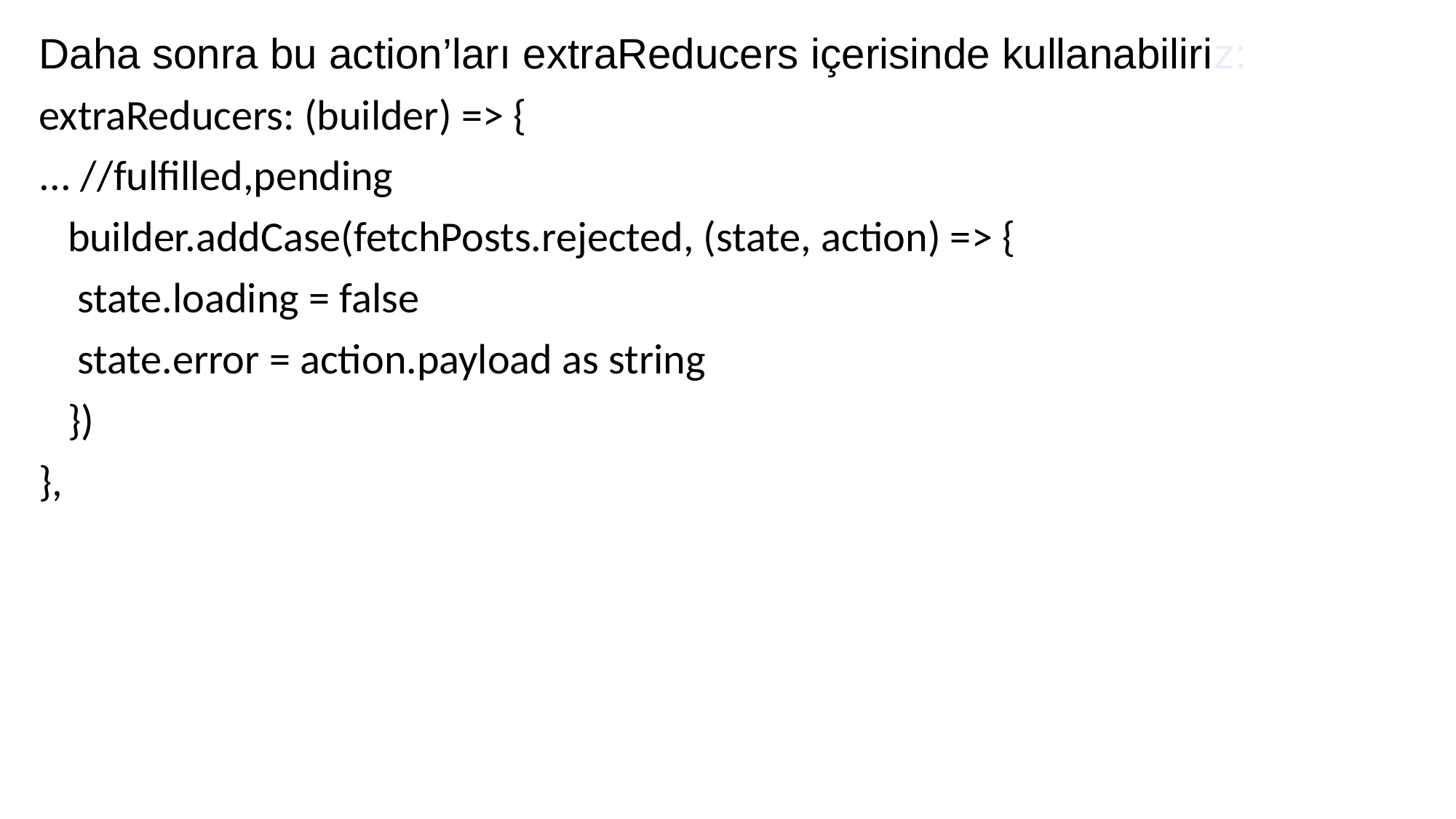

Daha sonra bu action’ları extraReducers içerisinde kullanabiliriz:
extraReducers: (builder) => {
... //fulfilled,pending
   builder.addCase(fetchPosts.rejected, (state, action) => {
    state.loading = false
    state.error = action.payload as string
   })
},